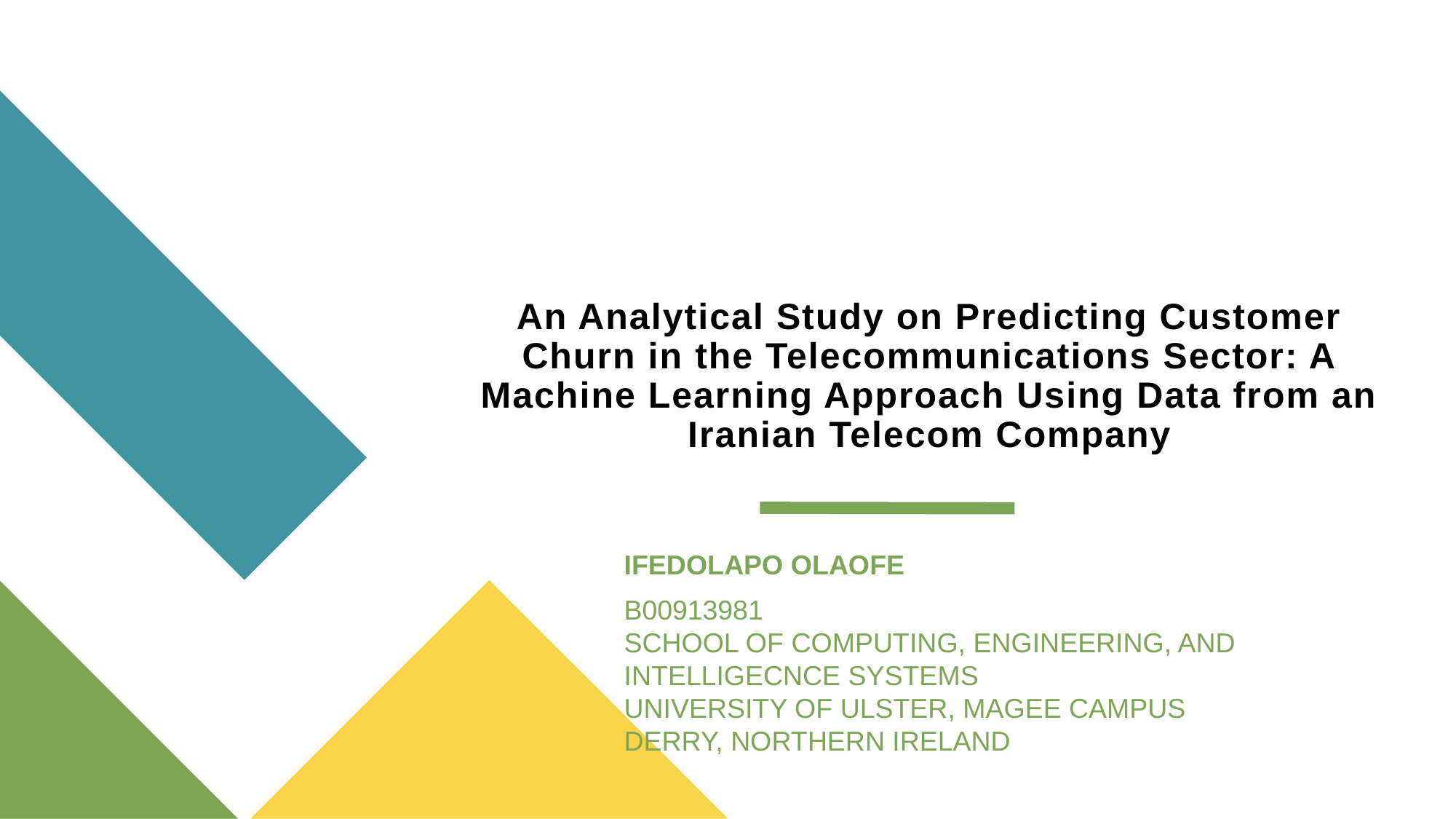

# An Analytical Study on Predicting Customer Churn in the Telecommunications Sector: A Machine Learning Approach Using Data from an Iranian Telecom Company
IFEDOLAPO OLAOFE
B00913981
SCHOOL OF COMPUTING, ENGINEERING, AND INTELLIGECNCE SYSTEMS
UNIVERSITY OF ULSTER, MAGEE CAMPUS
DERRY, NORTHERN IRELAND